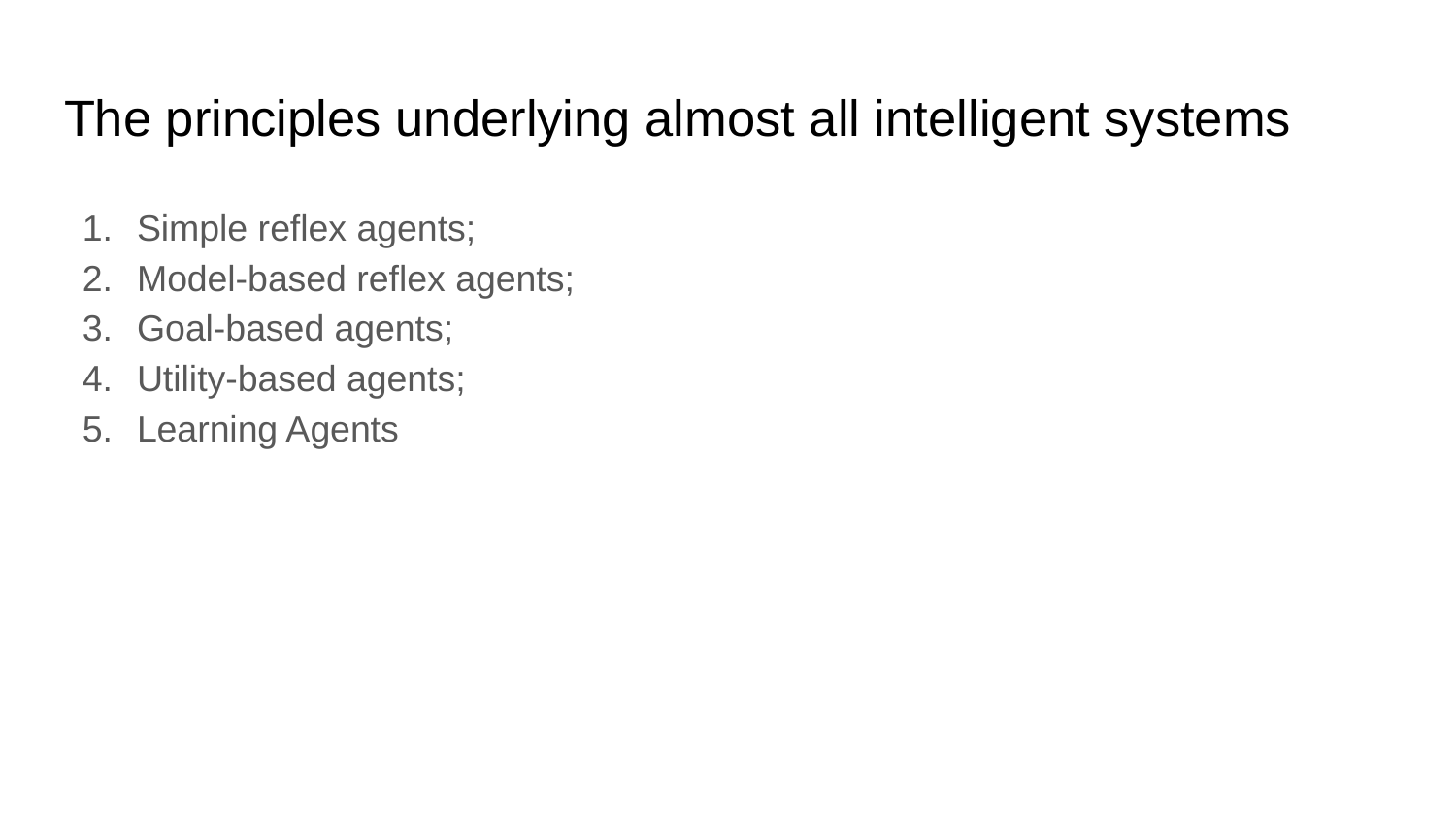

# The principles underlying almost all intelligent systems
Simple reflex agents;
Model-based reflex agents;
Goal-based agents;
Utility-based agents;
Learning Agents